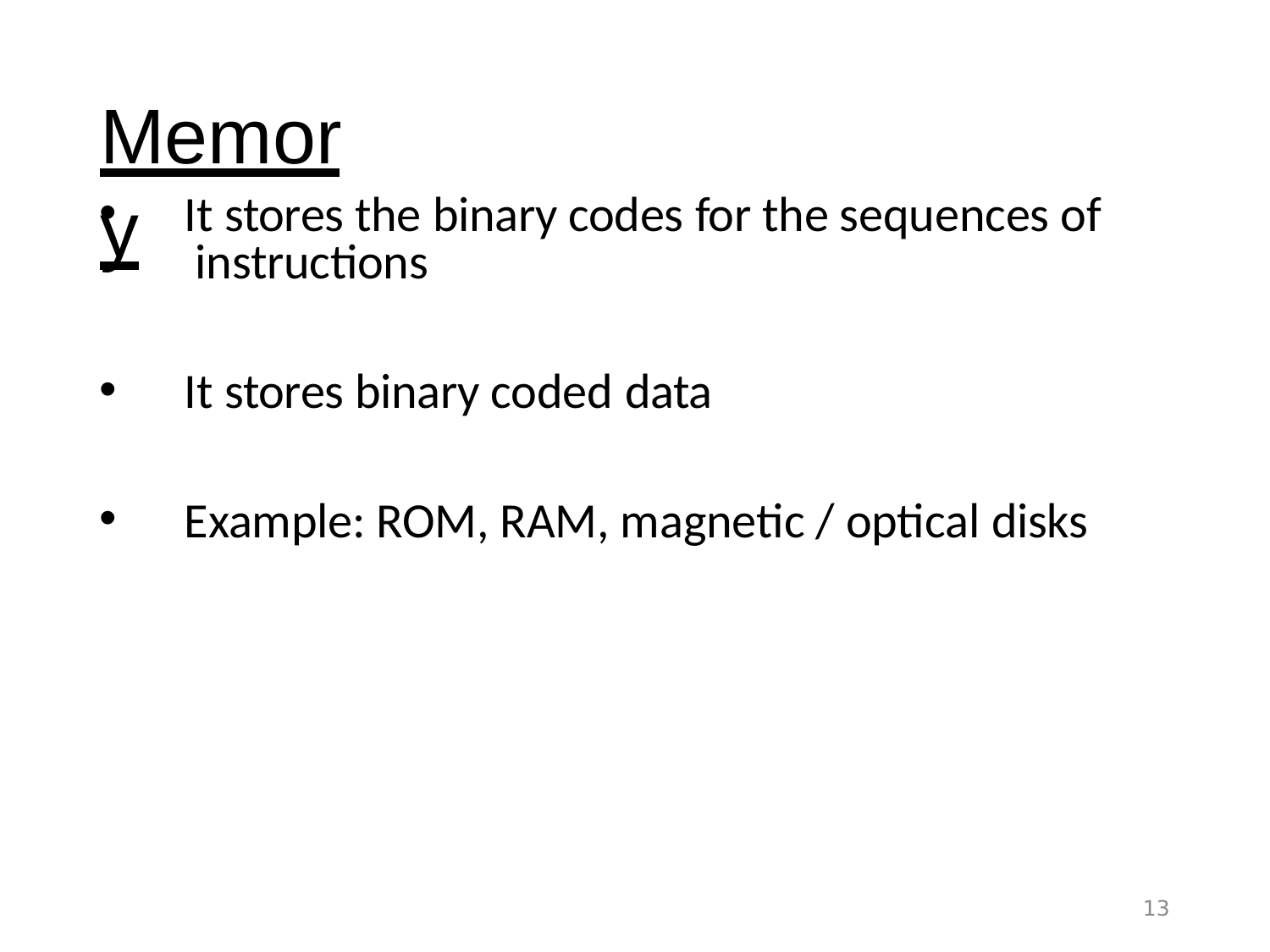

# Memory
It stores the binary codes for the sequences of  instructions

It stores binary coded data

Example: ROM, RAM, magnetic / optical disks
13